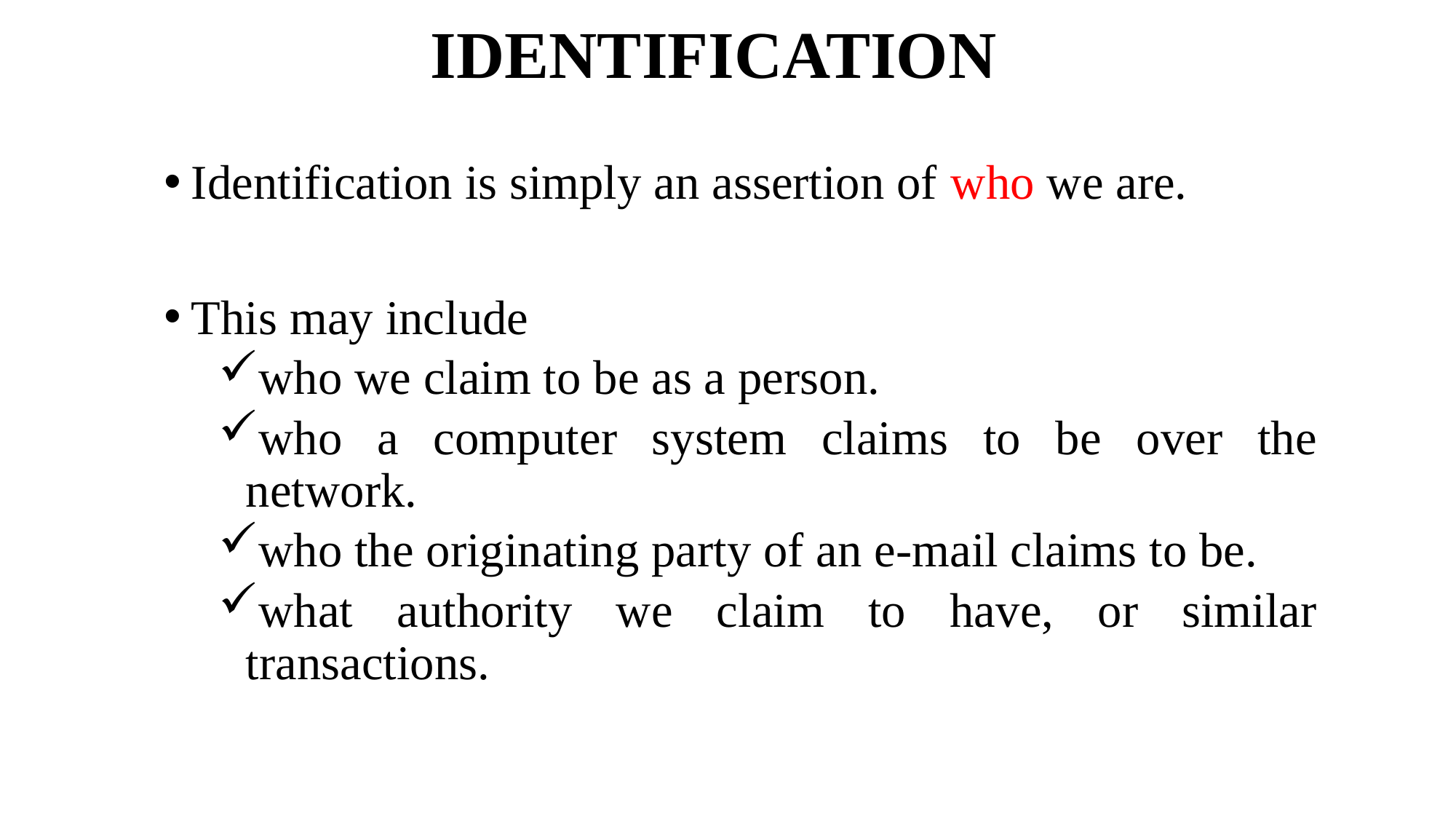

# IDENTIFICATION
Identification is simply an assertion of who we are.

This may include
who we claim to be as a person.
who a computer system claims to be over the network.
who the originating party of an e-mail claims to be.
what authority we claim to have, or similar transactions.